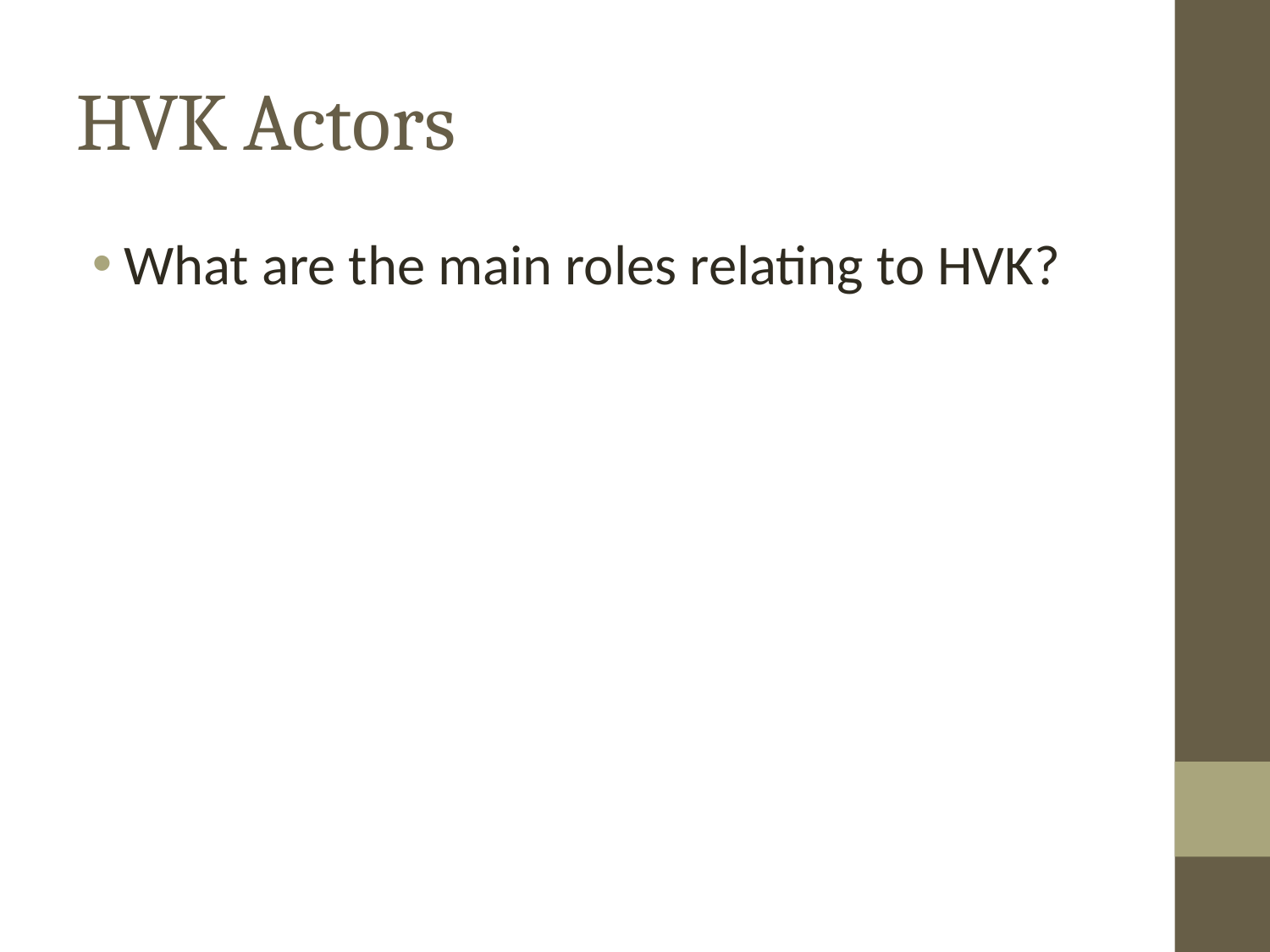

# HVK Actors
What are the main roles relating to HVK?